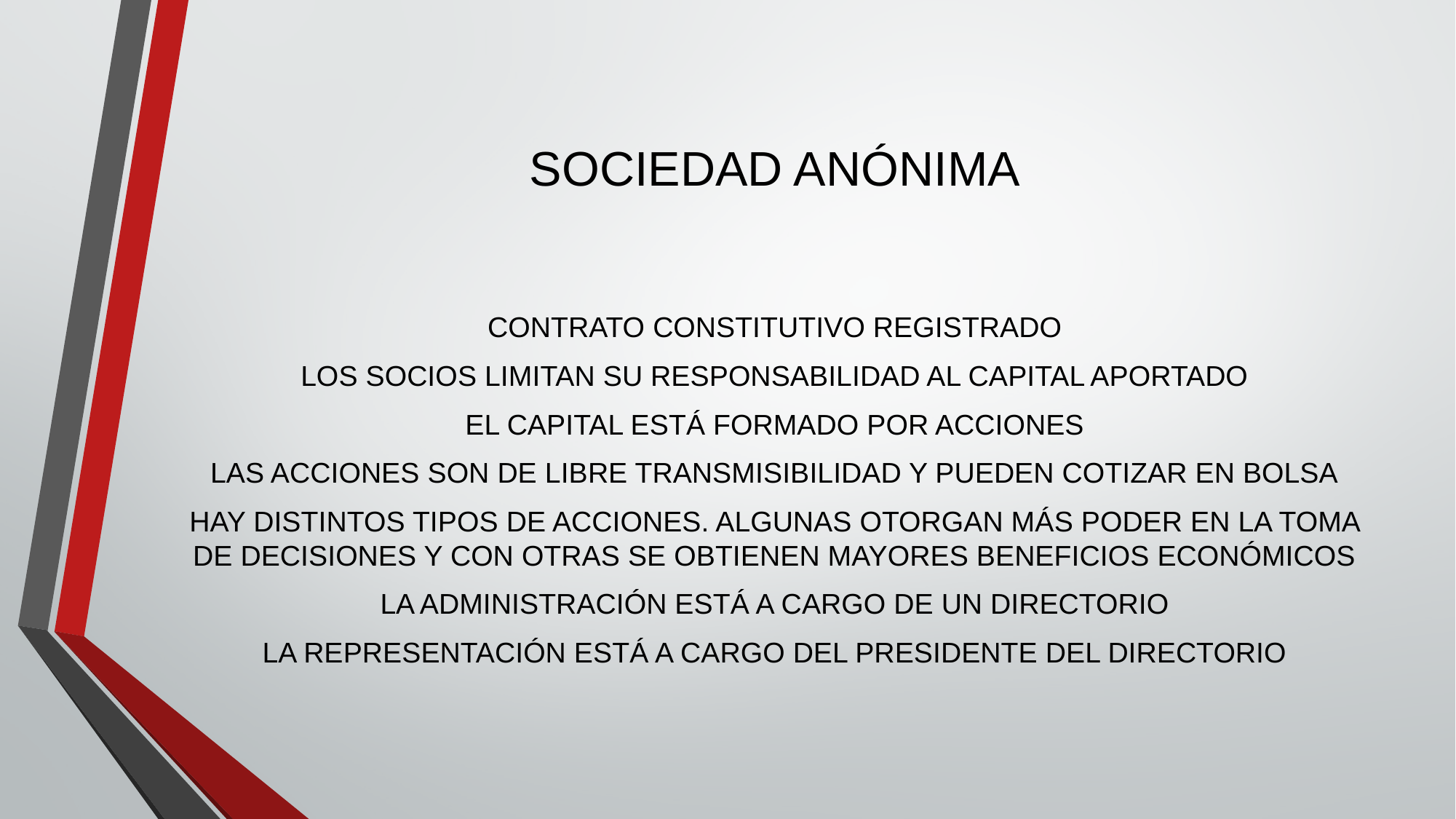

# SOCIEDAD ANÓNIMA
CONTRATO CONSTITUTIVO REGISTRADO
LOS SOCIOS LIMITAN SU RESPONSABILIDAD AL CAPITAL APORTADO
EL CAPITAL ESTÁ FORMADO POR ACCIONES
LAS ACCIONES SON DE LIBRE TRANSMISIBILIDAD Y PUEDEN COTIZAR EN BOLSA
HAY DISTINTOS TIPOS DE ACCIONES. ALGUNAS OTORGAN MÁS PODER EN LA TOMA DE DECISIONES Y CON OTRAS SE OBTIENEN MAYORES BENEFICIOS ECONÓMICOS
LA ADMINISTRACIÓN ESTÁ A CARGO DE UN DIRECTORIO
LA REPRESENTACIÓN ESTÁ A CARGO DEL PRESIDENTE DEL DIRECTORIO